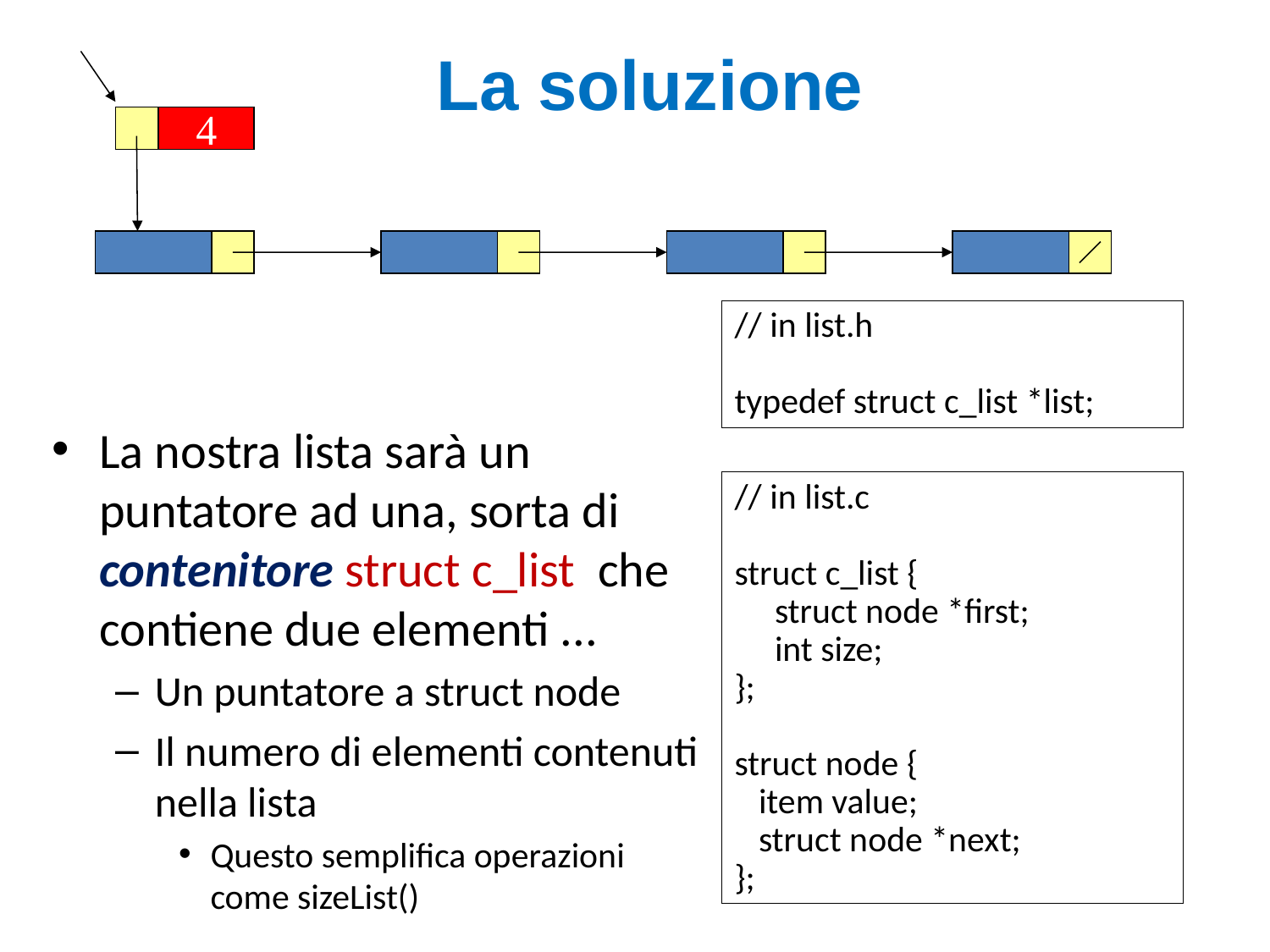

# La soluzione

4

// in list.h

typedef struct c_list *list;
La nostra lista sarà un puntatore ad una, sorta di contenitore struct c_list  che contiene due elementi ...
Un puntatore a struct node
Il numero di elementi contenuti nella lista
Questo semplifica operazioni come sizeList()

// in list.c

struct c_list {
     struct node *first;
     int size;
};

struct node {
   item value;
   struct node *next;
};